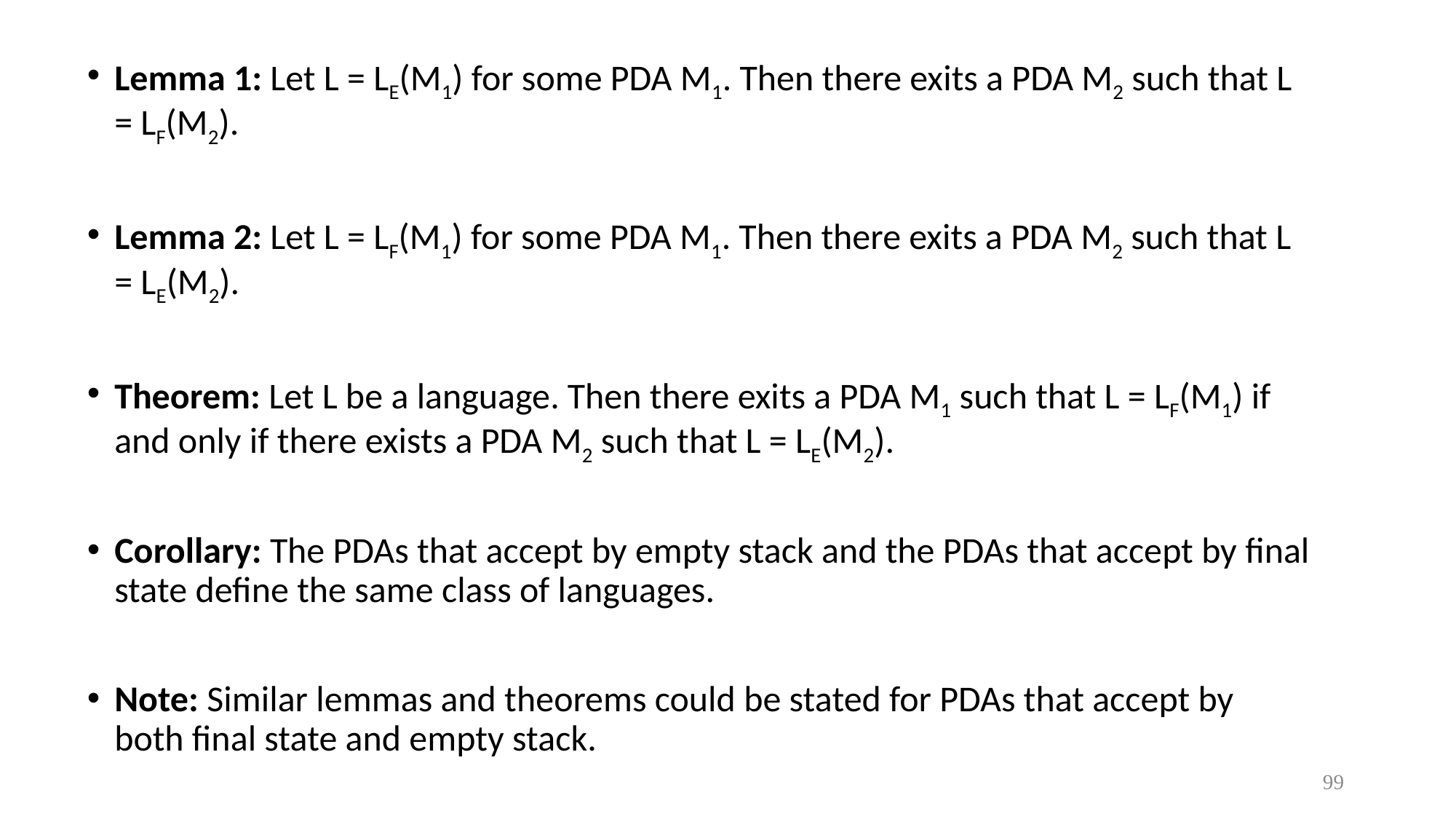

Lemma 1: Let L = LE(M1) for some PDA M1. Then there exits a PDA M2 such that L = LF(M2).

Lemma 2: Let L = LF(M1) for some PDA M1. Then there exits a PDA M2 such that L = LE(M2).

Theorem: Let L be a language. Then there exits a PDA M1 such that L = LF(M1) if and only if there exists a PDA M2 such that L = LE(M2).

Corollary: The PDAs that accept by empty stack and the PDAs that accept by final state define the same class of languages.

Note: Similar lemmas and theorems could be stated for PDAs that accept by both final state and empty stack.

99